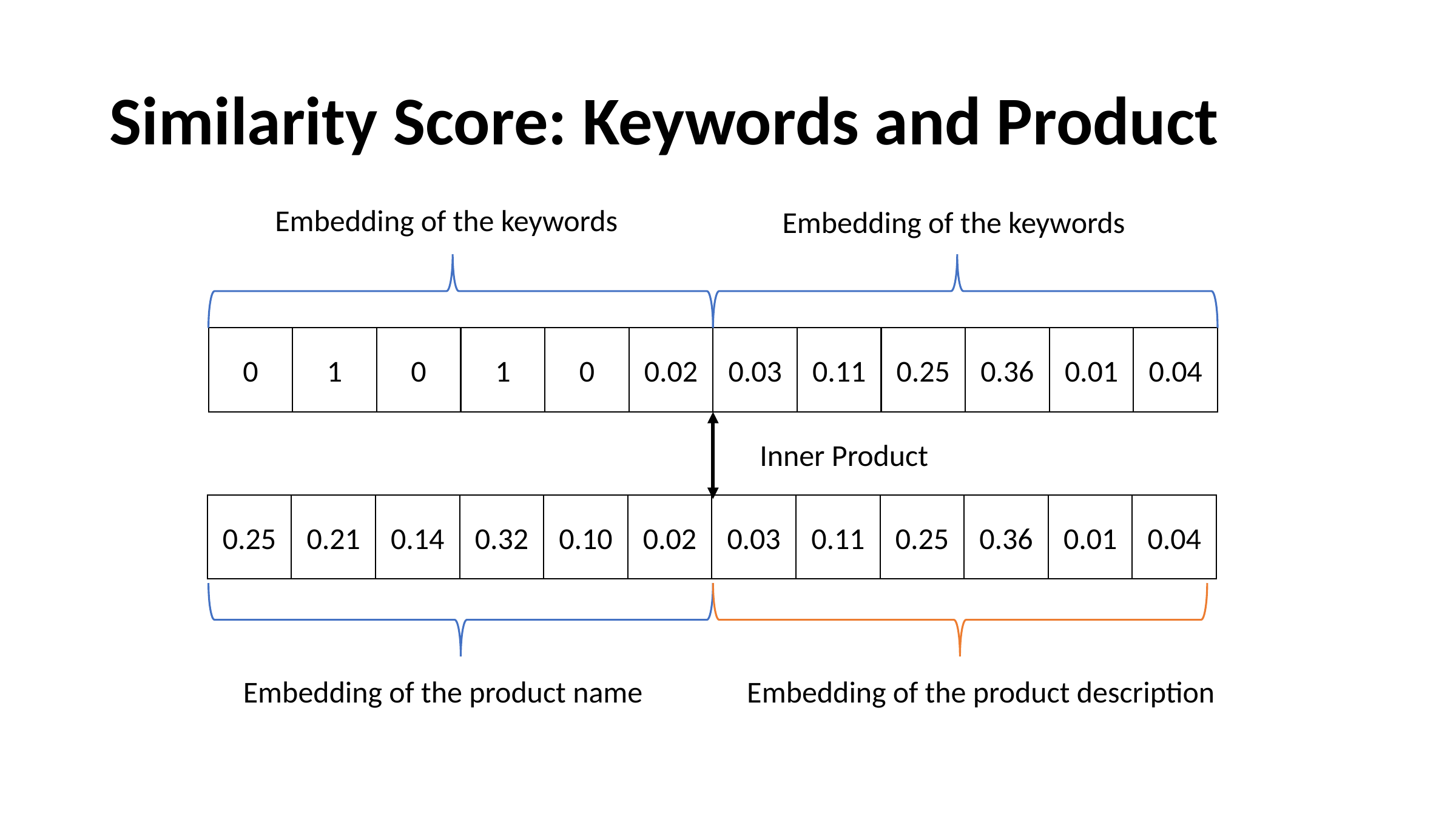

# Similarity Score: Keywords and Product
Embedding of the keywords
Embedding of the keywords
0
1
0
1
0
0.02
0.03
0.11
0.25
0.36
0.01
0.04

Inner Product
0.25
0.21
0.14
0.32
0.10
0.02
0.03
0.11
0.25
0.36
0.01
0.04
Embedding of the product name
Embedding of the product description